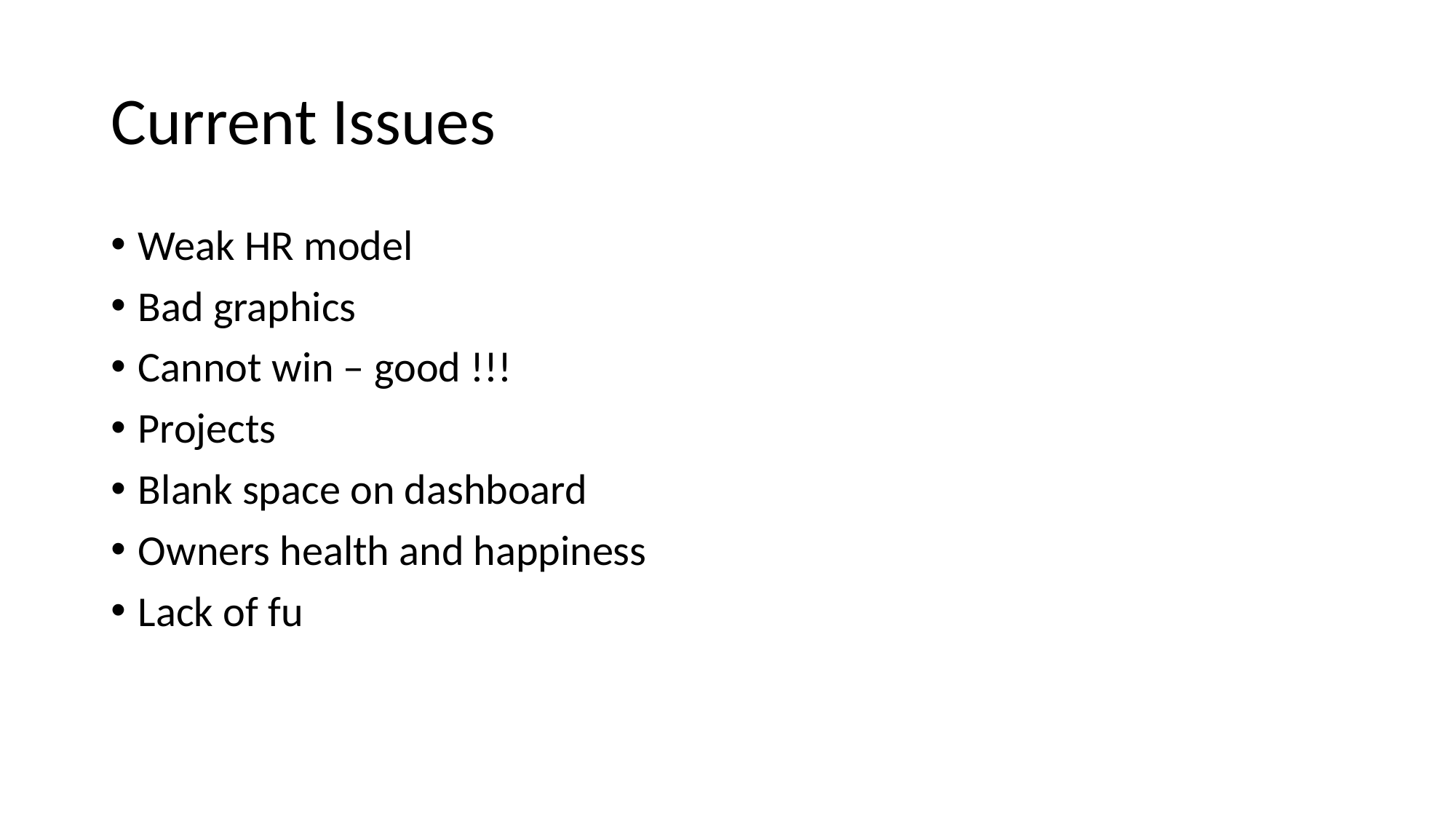

# Current Issues
Weak HR model
Bad graphics
Cannot win – good !!!
Projects
Blank space on dashboard
Owners health and happiness
Lack of fu